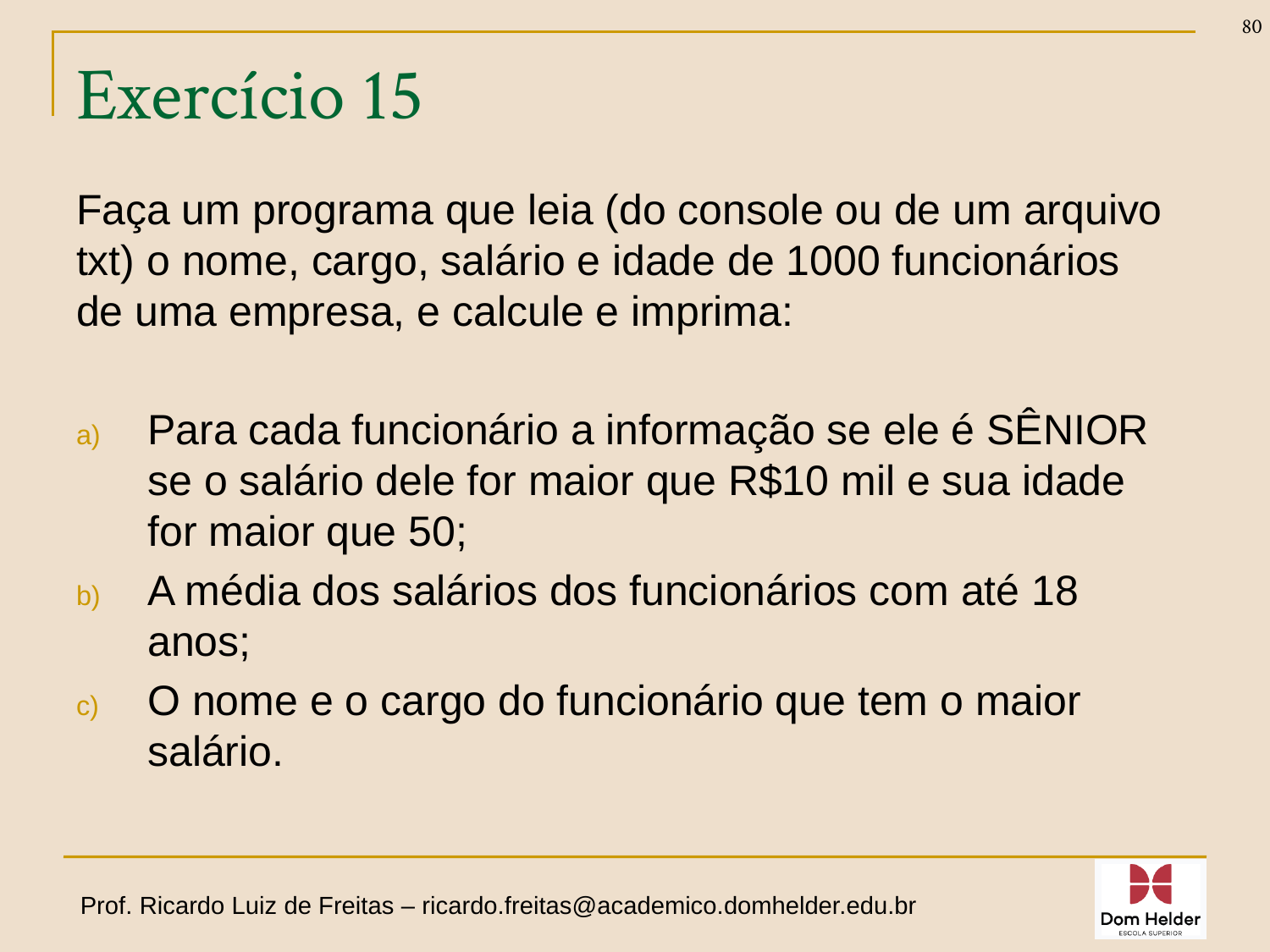

80
# Exercício 15
Faça um programa que leia (do console ou de um arquivo txt) o nome, cargo, salário e idade de 1000 funcionários de uma empresa, e calcule e imprima:

Para cada funcionário a informação se ele é SÊNIOR se o salário dele for maior que R$10 mil e sua idade for maior que 50;
A média dos salários dos funcionários com até 18 anos;
O nome e o cargo do funcionário que tem o maior salário.